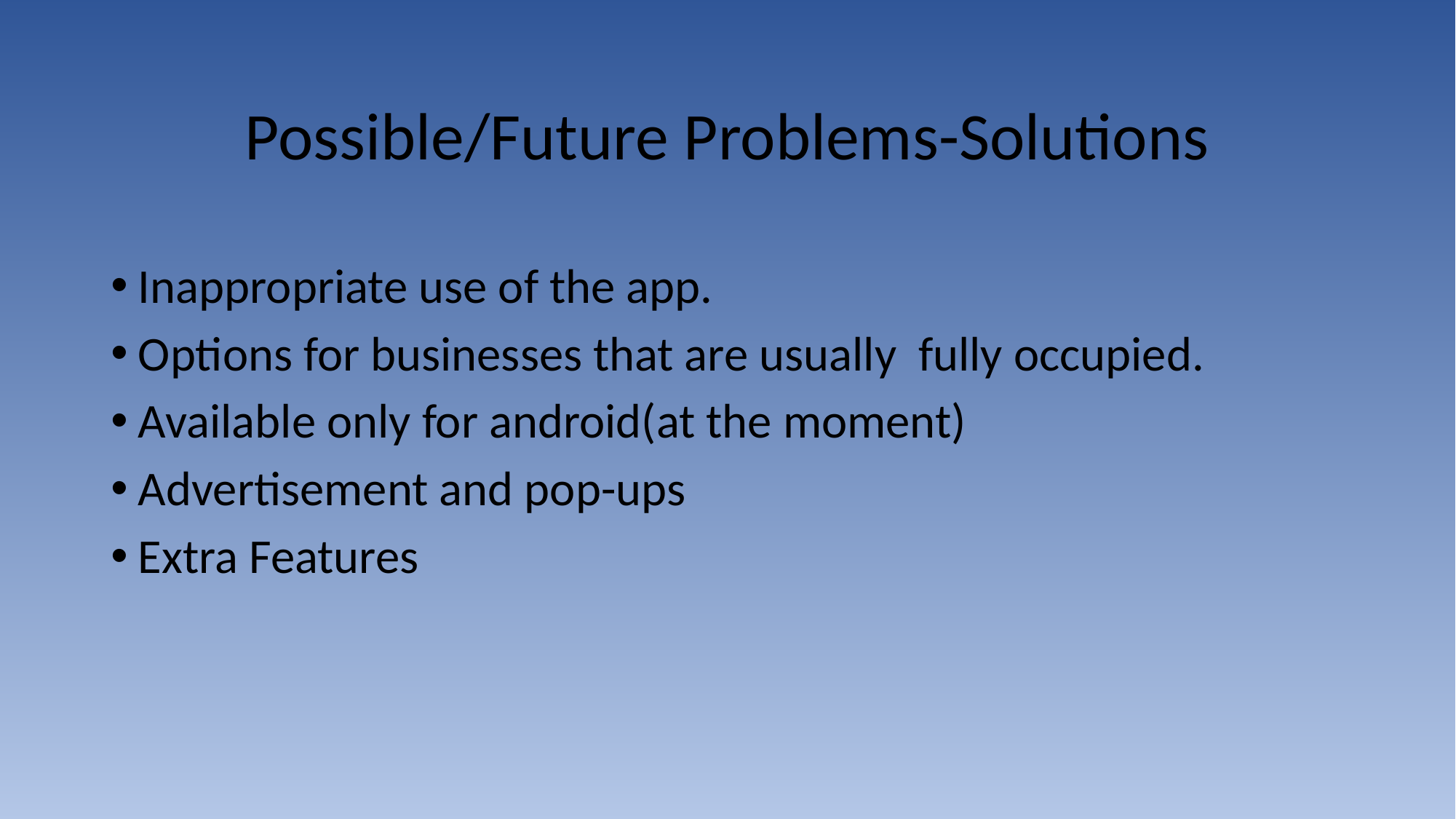

# Possible/Future Problems-Solutions
Inappropriate use of the app.
Options for businesses that are usually  fully occupied.
Available only for android(at the moment)
Advertisement and pop-ups
Extra Features